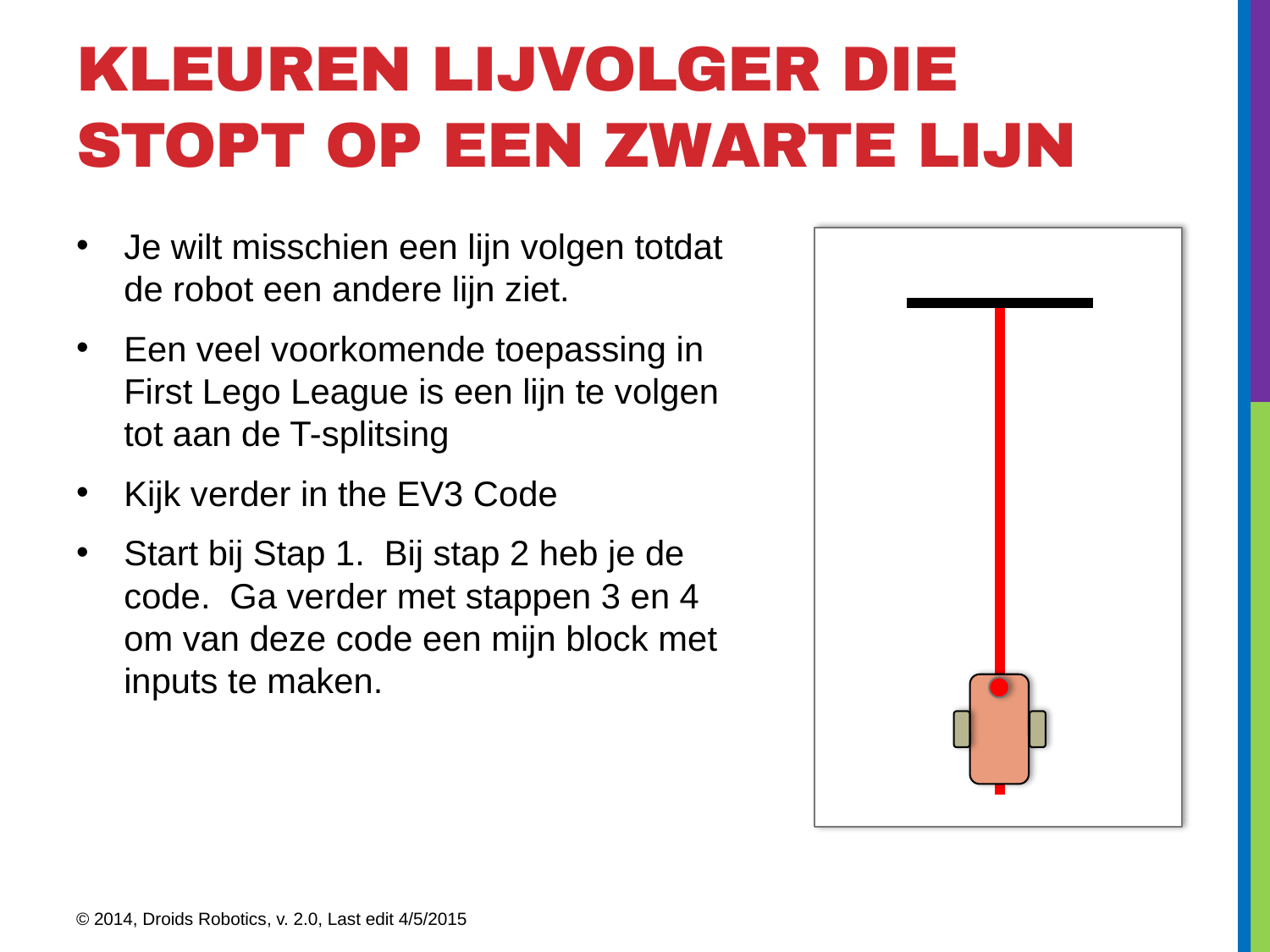

# Kleuren lijvolger die stopt op een zwarte lijn
Je wilt misschien een lijn volgen totdat de robot een andere lijn ziet.
Een veel voorkomende toepassing in First Lego League is een lijn te volgen tot aan de T-splitsing
Kijk verder in the EV3 Code
Start bij Stap 1.  Bij stap 2 heb je de code.  Ga verder met stappen 3 en 4 om van deze code een mijn block met inputs te maken.

© 2014, Droids Robotics, v. 2.0, Last edit 4/5/2015